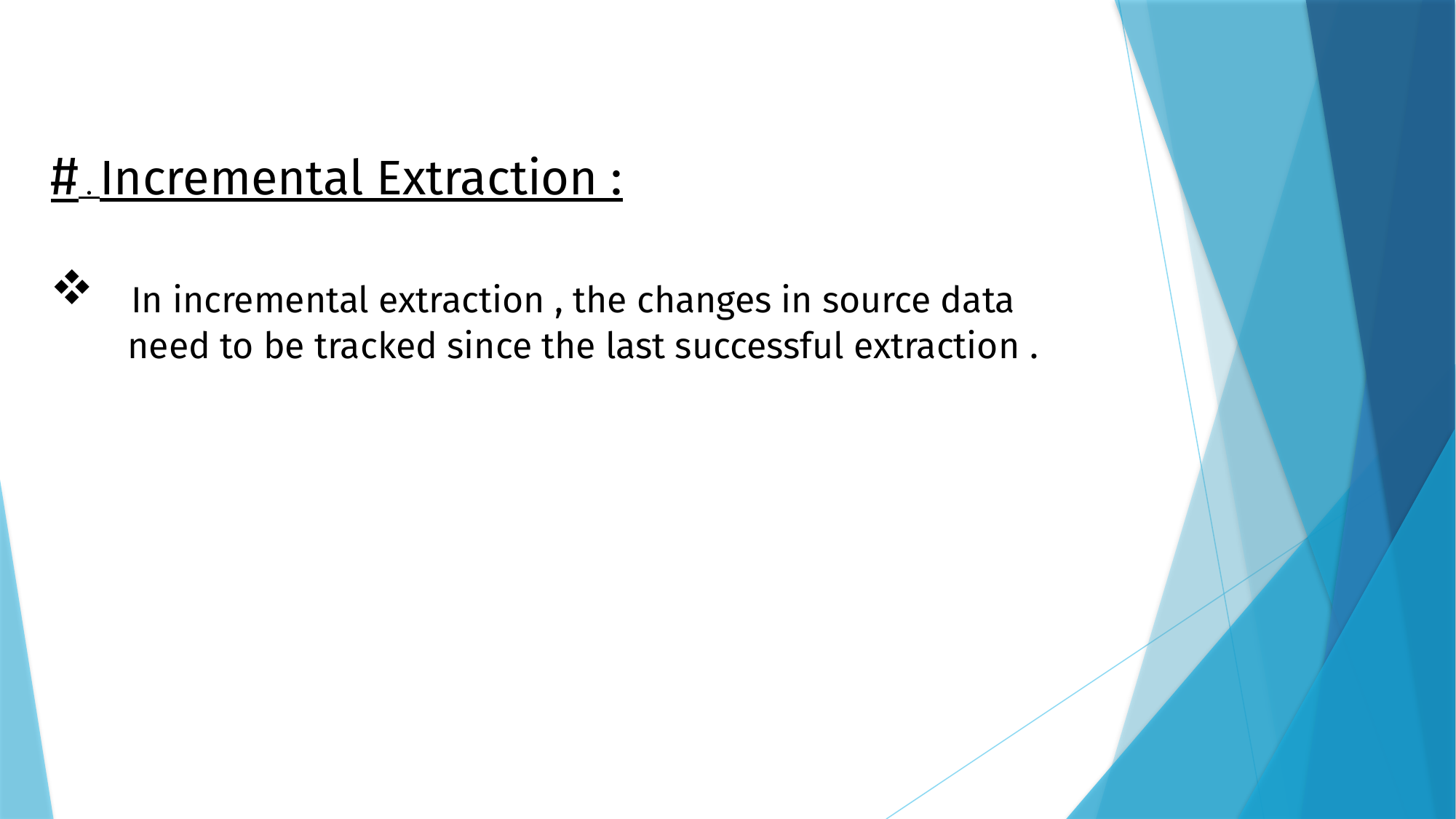

# . Incremental Extraction :

  In incremental extraction , the changes in source data
        need to be tracked since the last successful extraction .